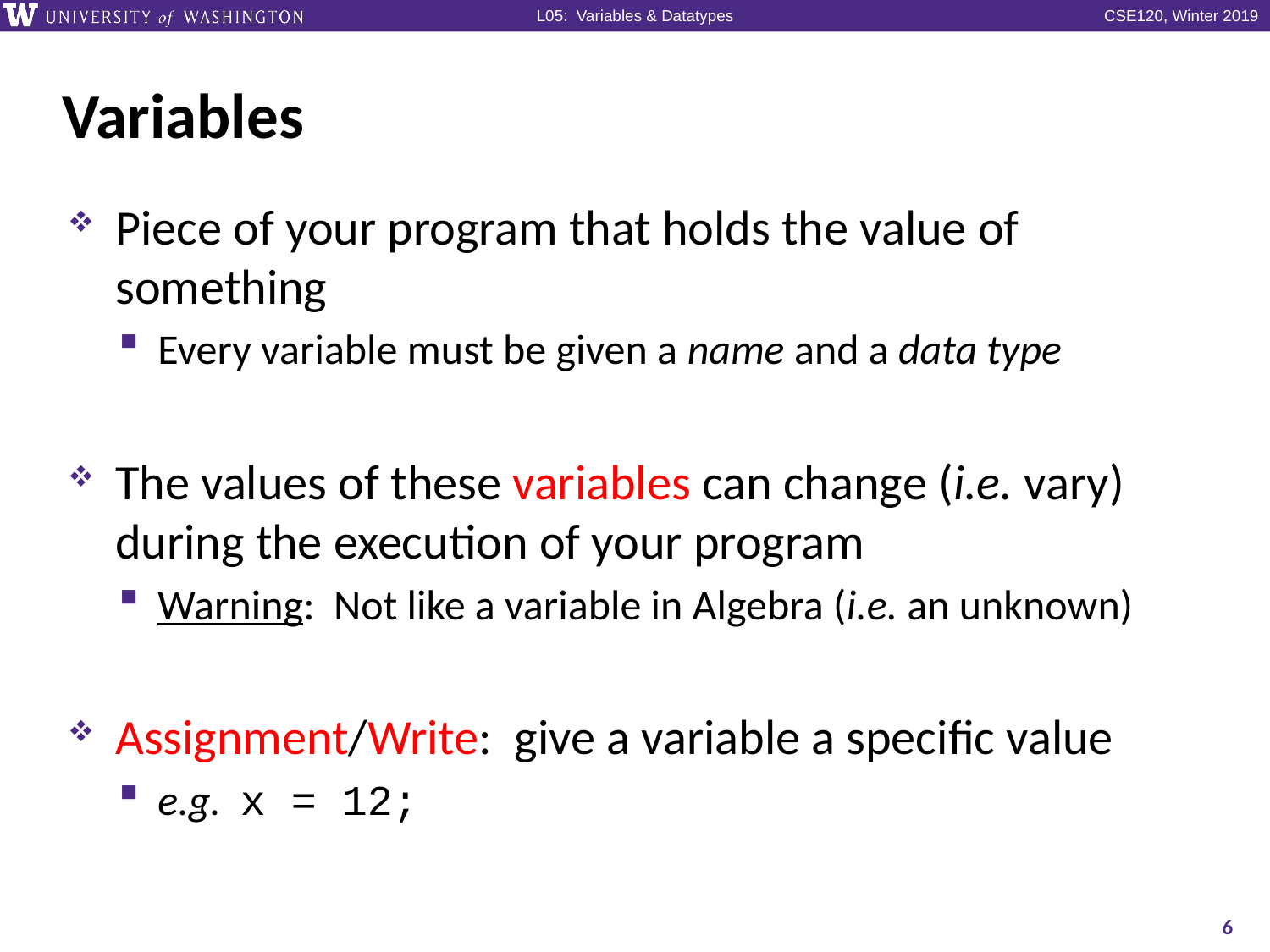

# Variables
Piece of your program that holds the value of something
Every variable must be given a name and a data type

The values of these variables can change (i.e. vary) during the execution of your program
Warning:  Not like a variable in Algebra (i.e. an unknown)

Assignment/Write:  give a variable a specific value
e.g.  x = 12;
6